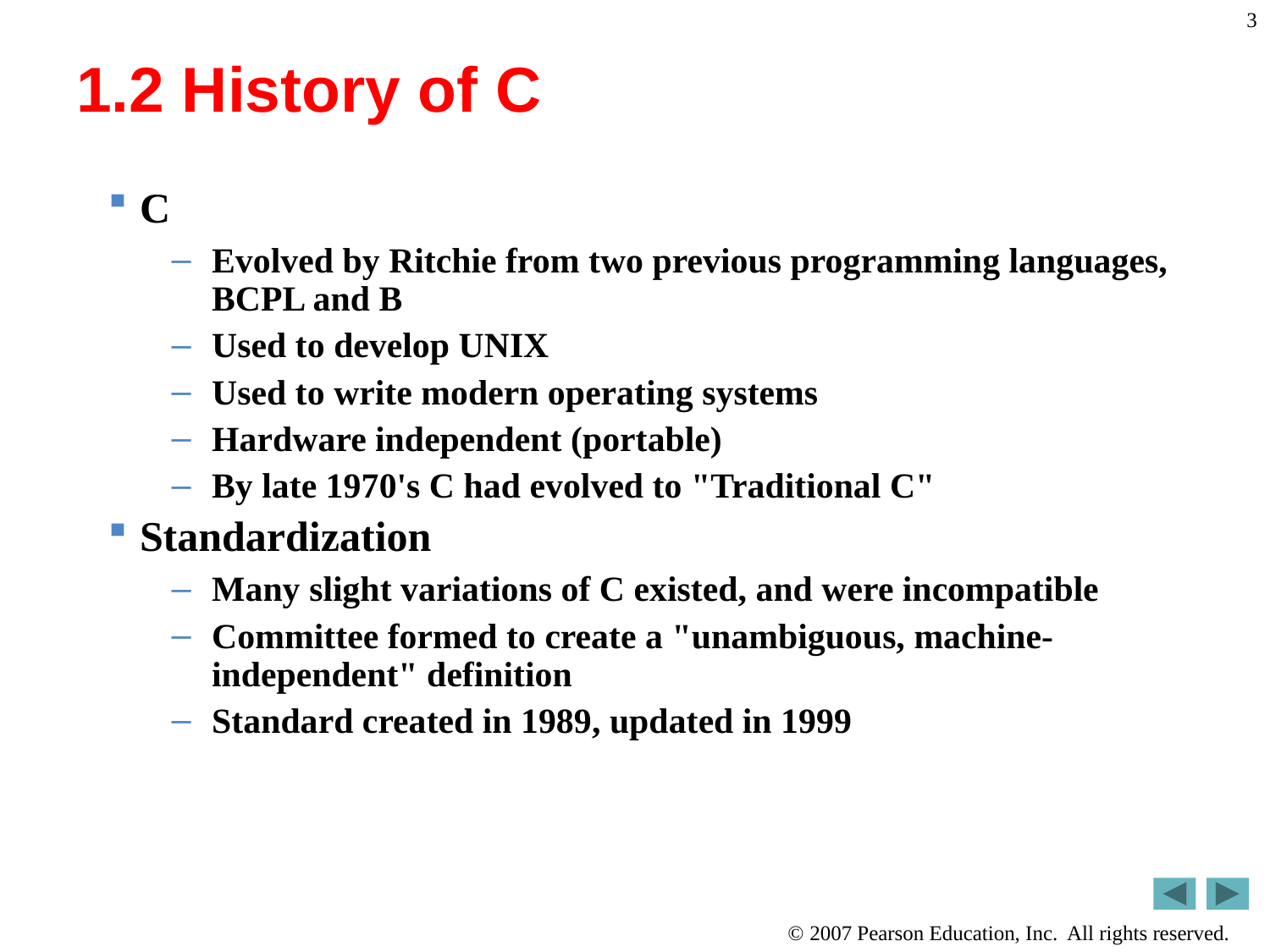

3
# 1.2 History of C
C
Evolved by Ritchie from two previous programming languages, BCPL and B
Used to develop UNIX
Used to write modern operating systems
Hardware independent (portable)
By late 1970's C had evolved to "Traditional C"
Standardization
Many slight variations of C existed, and were incompatible
Committee formed to create a "unambiguous, machine-independent" definition
Standard created in 1989, updated in 1999